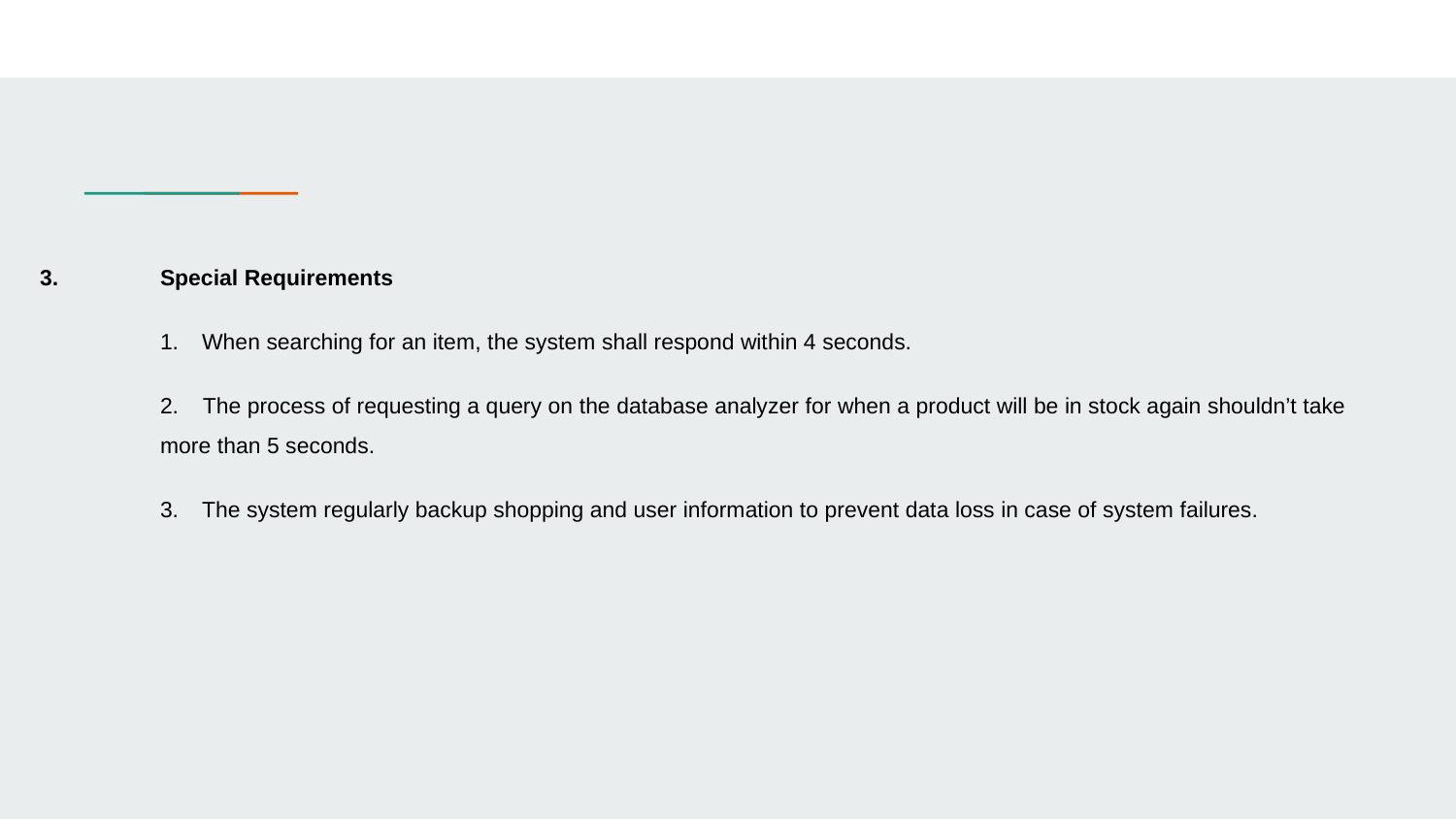

3.	Special Requirements
1.      When searching for an item, the system shall respond within 4 seconds.
2.      The process of requesting a query on the database analyzer for when a product will be in stock again shouldn’t take more than 5 seconds.
3.      The system regularly backup shopping and user information to prevent data loss in case of system failures.